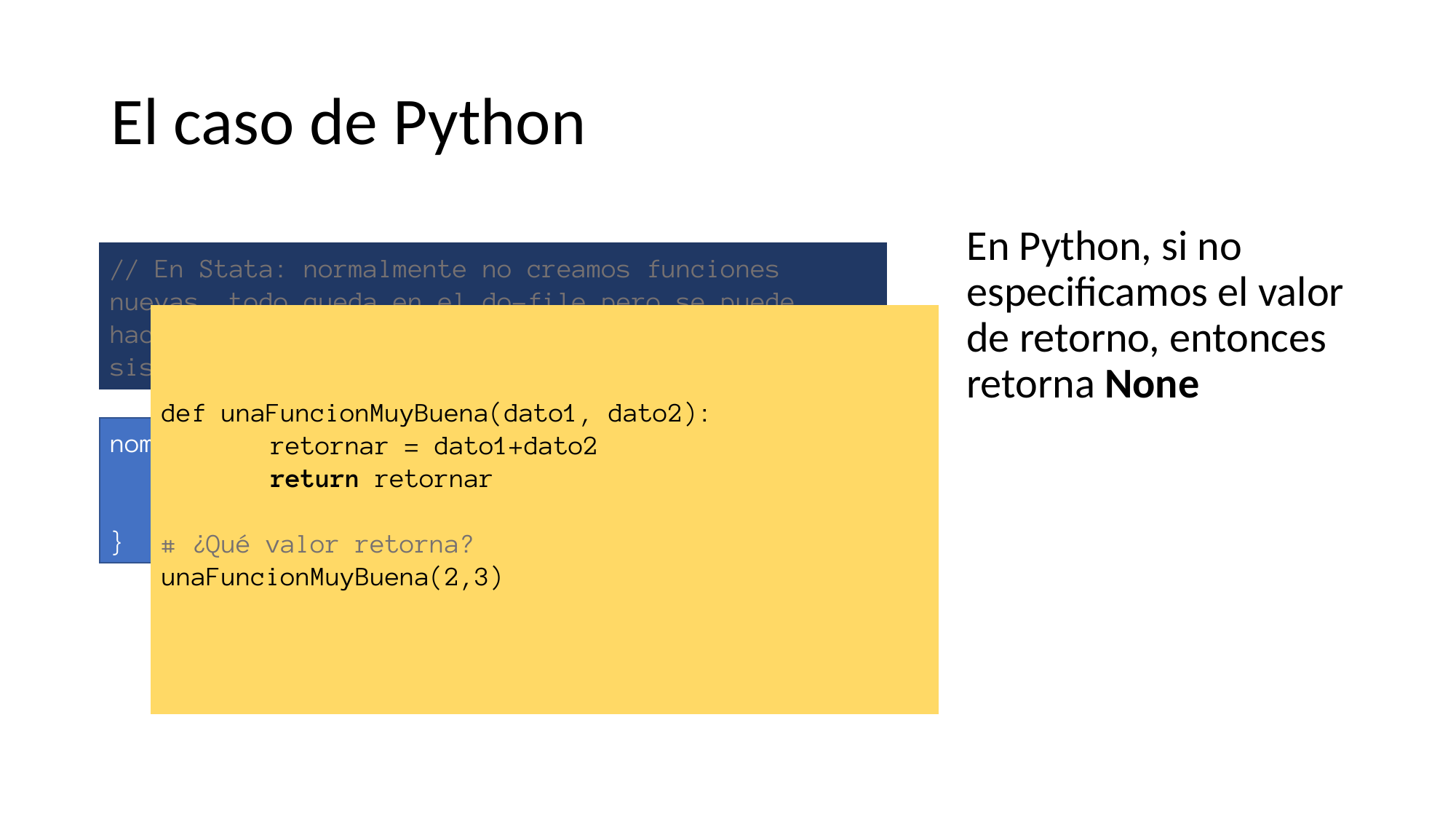

# El caso de Python
En Python, si no especificamos el valor de retorno, entonces retorna None
// En Stata: normalmente no creamos funciones nuevas, todo queda en el do-file pero se puede hacer agregando archivos ado (nuevos programas) al sistema
def unaFuncionMuyBuena(dato1, dato2):
	retornar = dato1+dato2
	return retornar

# ¿Qué valor retorna?
unaFuncionMuyBuena(2,3)

nombre_de_la_fun <- function(arg_1, arg_2, ...) {
   # Cuerpo de la función
   return(3)
}